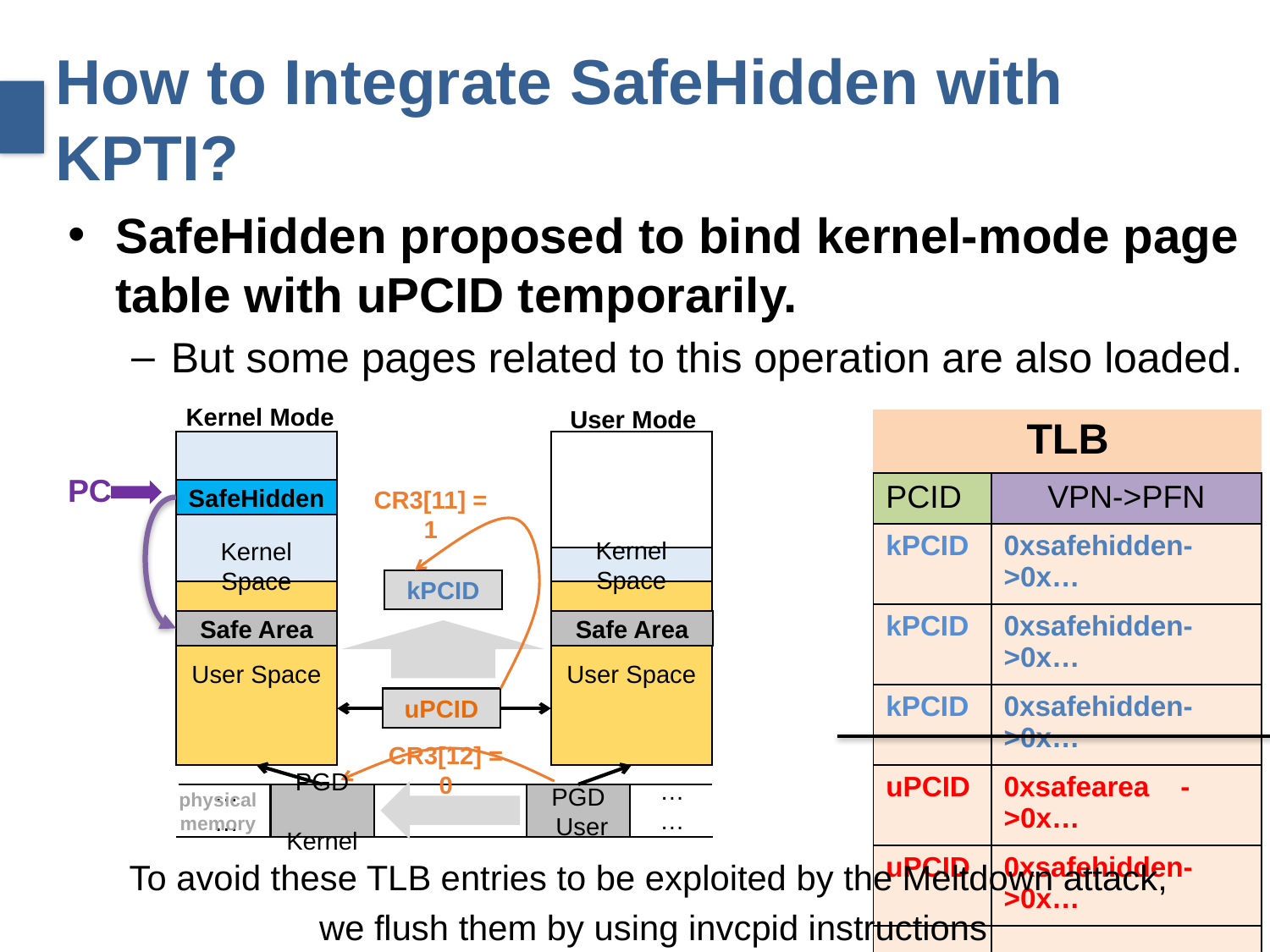

# How to Integrate SafeHidden with KPTI?

SafeHidden proposed to bind kernel-mode page table with uPCID temporarily.
But some pages related to this operation are also loaded.
Kernel Mode
User Mode
| TLB |  |
| --- | --- |
| PCID | VPN->PFN |
| kPCID | 0xsafehidden->0x… |
| kPCID | 0xsafehidden->0x… |
| kPCID | 0xsafehidden->0x… |
| uPCID | 0xsafearea ->0x… |
| uPCID | 0xsafehidden->0x… |
|  |  |

Kernel Space

PC

SafeHidden
CR3[11] = 1

Kernel Space
kPCID
User Space
User Space
Safe Area
Safe Area
uPCID

CR3[12] = 0

PGD
 Kernel
PGD
 User
… …
… …
physical
memory
To avoid these TLB entries to be exploited by the Meltdown attack,
we flush them by using invcpid instructions